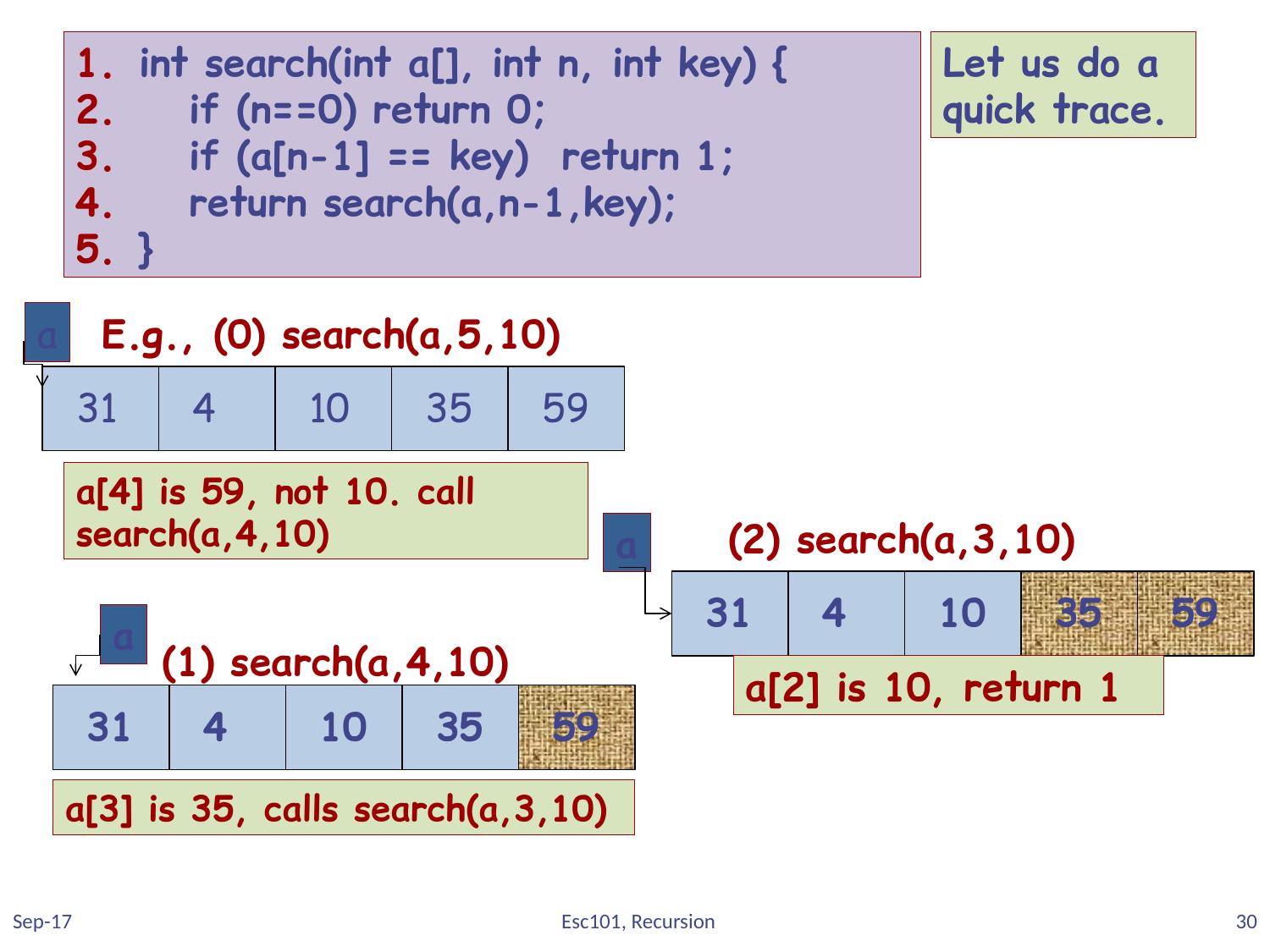

int search(int a[], int n, int key) {
   if (n==0) return 0;
   if (a[n-1] == key)  return 1;
   return search(a,n-1,key);
}
Let us do a quick trace.
a
E.g., (0) search(a,5,10)

31
4
10
35
59
a[4] is 59, not 10. call search(a,4,10)
(2) search(a,3,10)
a

31
4
10
35
59
a[2] is 10, return 1
a
(1) search(a,4,10)

31
4
10
35
59
a[3] is 35, calls search(a,3,10)
Sep-17
Esc101, Recursion
30